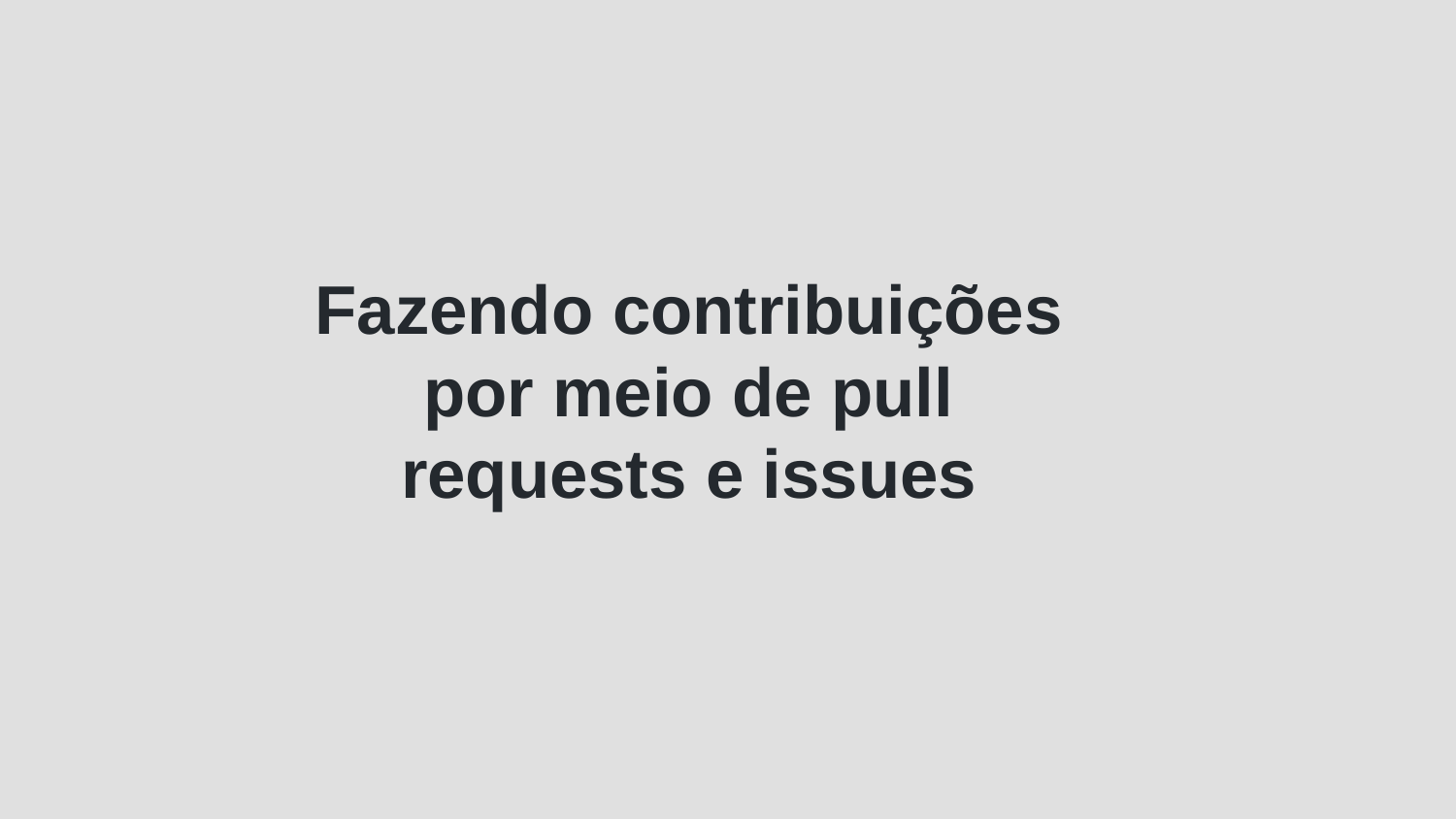

Fazendo contribuições por meio de pull requests e issues